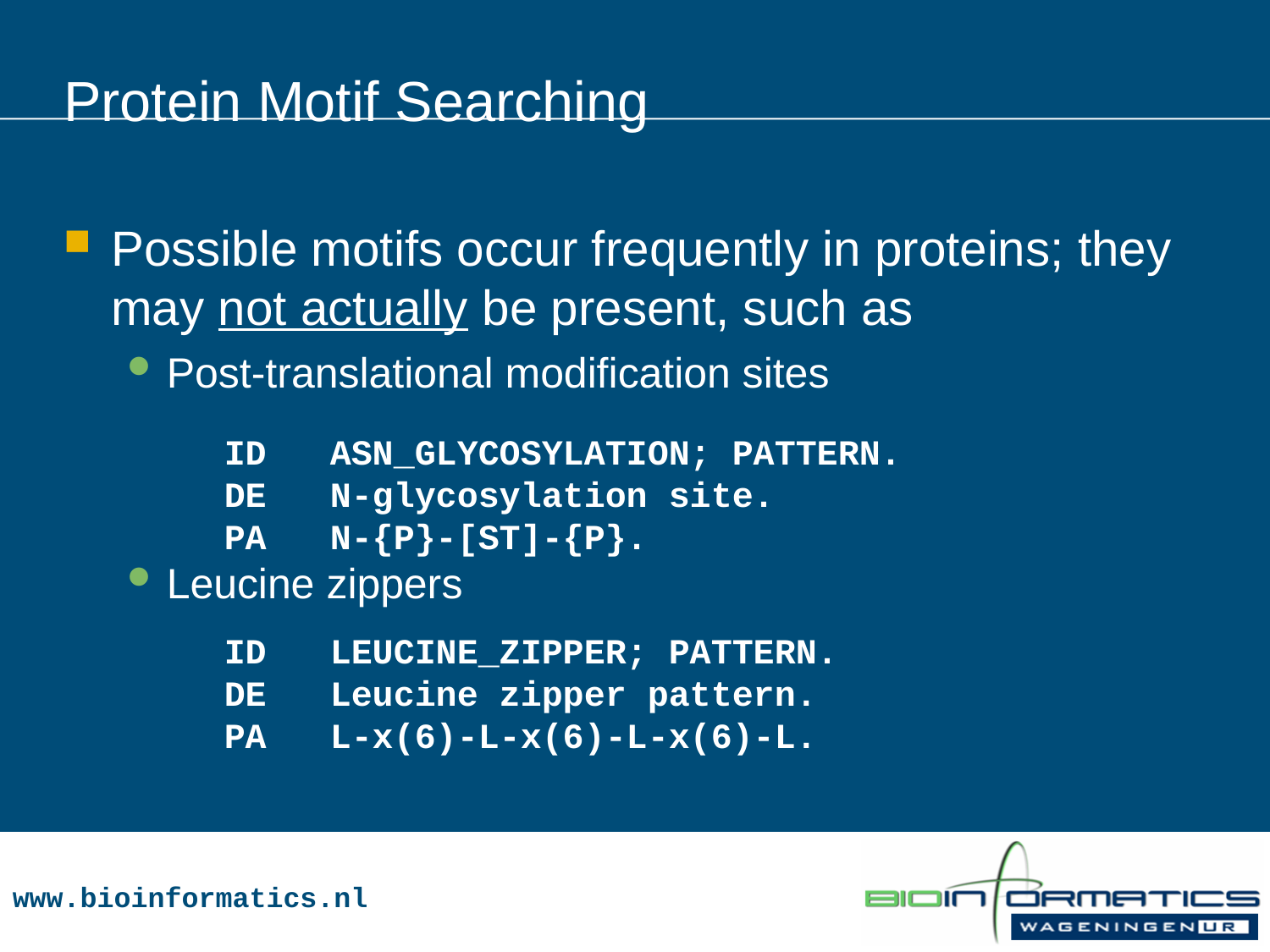

# Protein Motif Searching
Possible motifs occur frequently in proteins; they may not actually be present, such as
Post-translational modification sites

Leucine zippers

ID   ASN_GLYCOSYLATION; PATTERN.
DE   N-glycosylation site.
PA   N-{P}-[ST]-{P}.
ID   LEUCINE_ZIPPER; PATTERN.
DE   Leucine zipper pattern.
PA   L-x(6)-L-x(6)-L-x(6)-L.